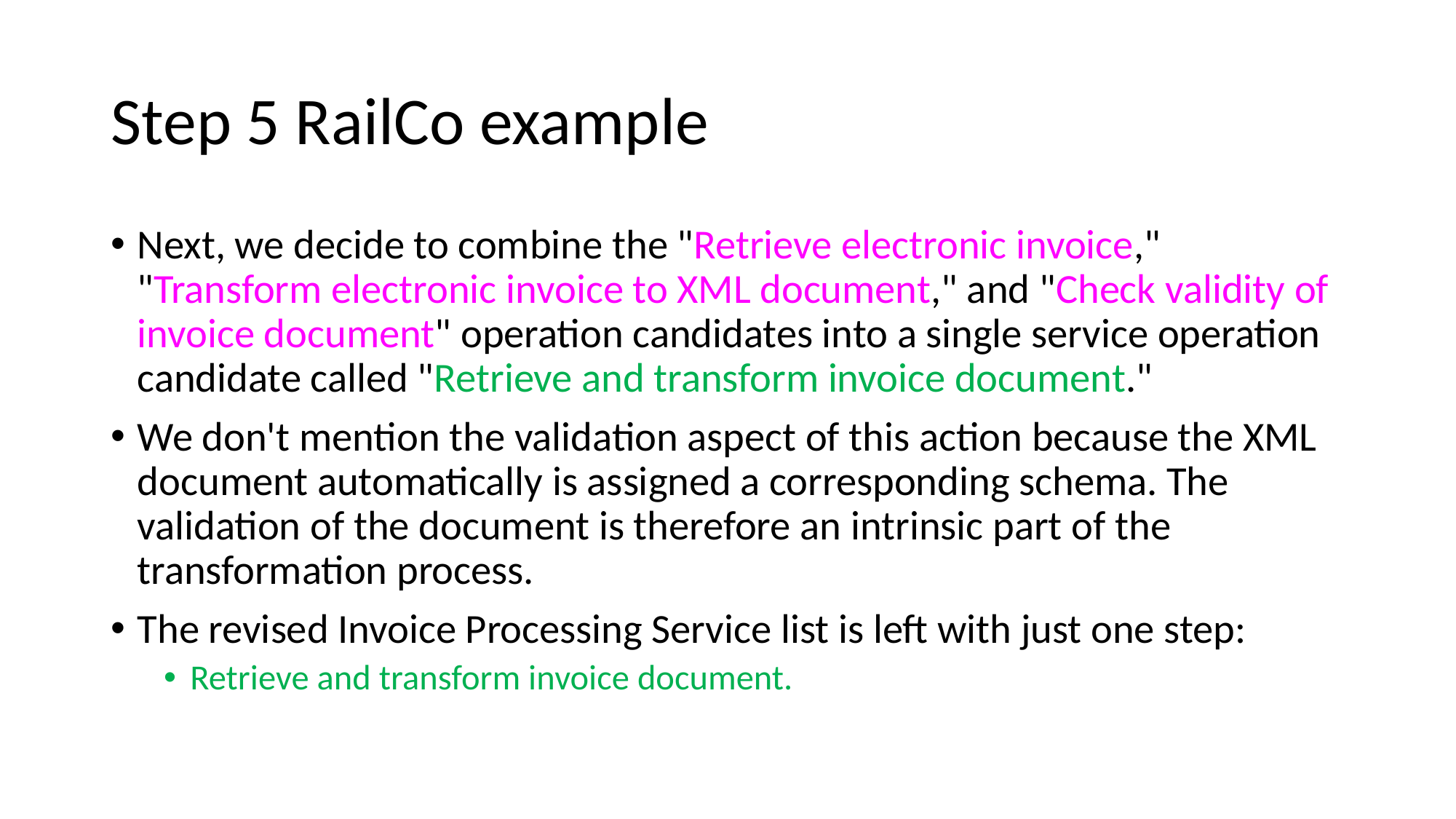

# Step 5 RailCo example
Next, we decide to combine the "Retrieve electronic invoice," "Transform electronic invoice to XML document," and "Check validity of invoice document" operation candidates into a single service operation candidate called "Retrieve and transform invoice document."
We don't mention the validation aspect of this action because the XML document automatically is assigned a corresponding schema. The validation of the document is therefore an intrinsic part of the transformation process.
The revised Invoice Processing Service list is left with just one step:
Retrieve and transform invoice document.